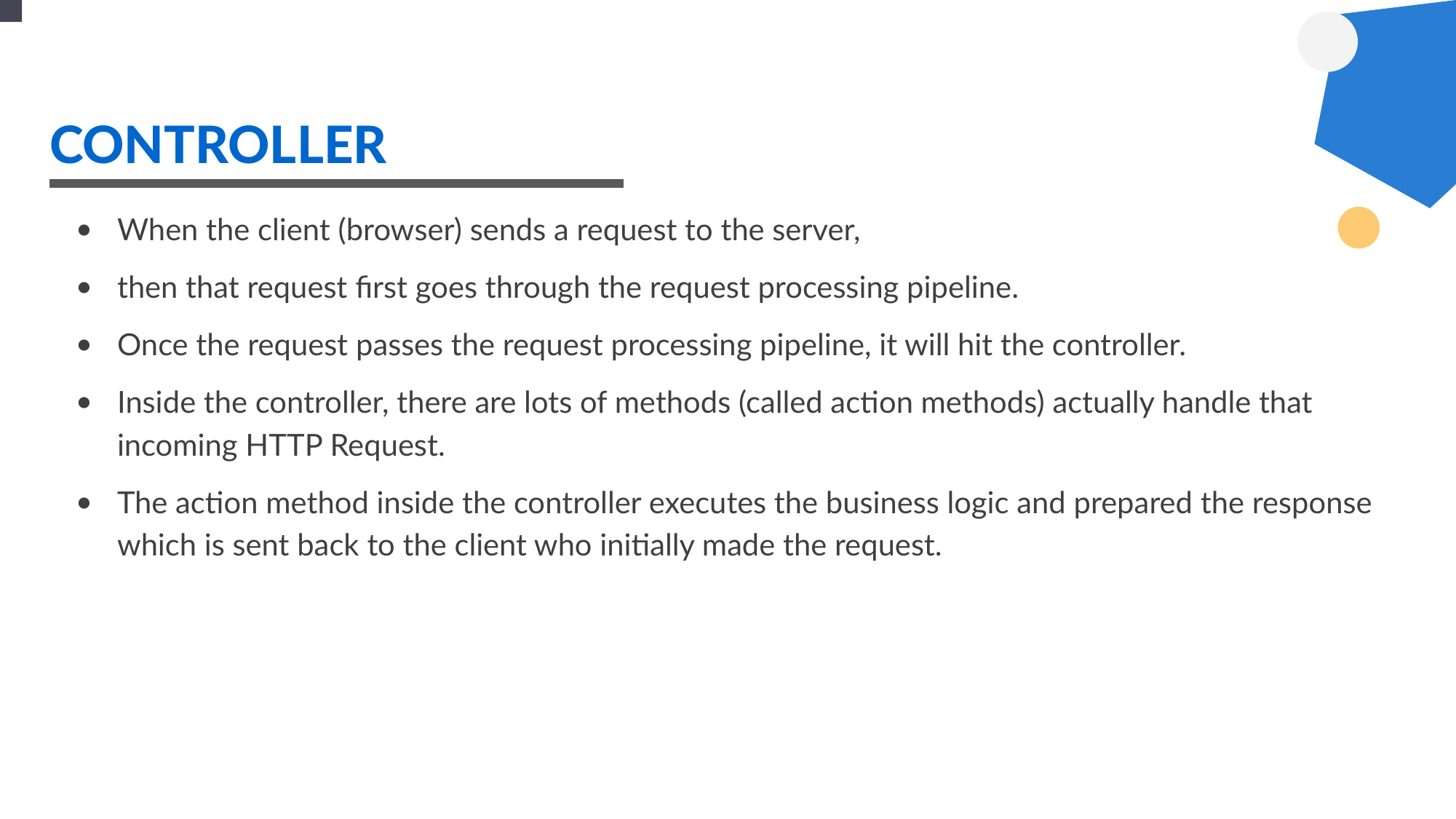

# CONTROLLER
When the client (browser) sends a request to the server,
then that request first goes through the request processing pipeline.
Once the request passes the request processing pipeline, it will hit the controller.
Inside the controller, there are lots of methods (called action methods) actually handle that incoming HTTP Request.
The action method inside the controller executes the business logic and prepared the response which is sent back to the client who initially made the request.